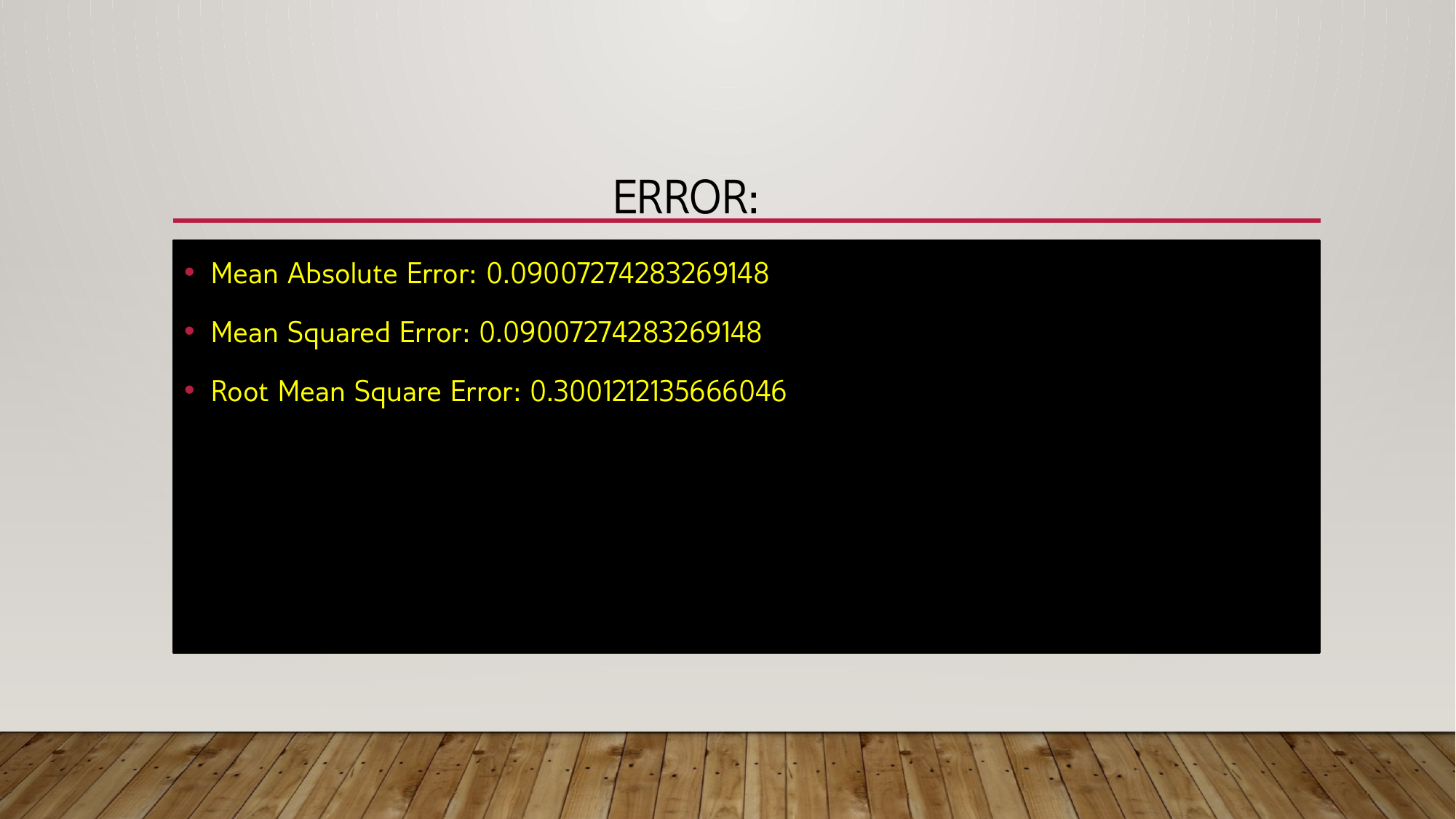

# Error:
Mean Absolute Error: 0.09007274283269148
Mean Squared Error: 0.09007274283269148
Root Mean Square Error: 0.3001212135666046